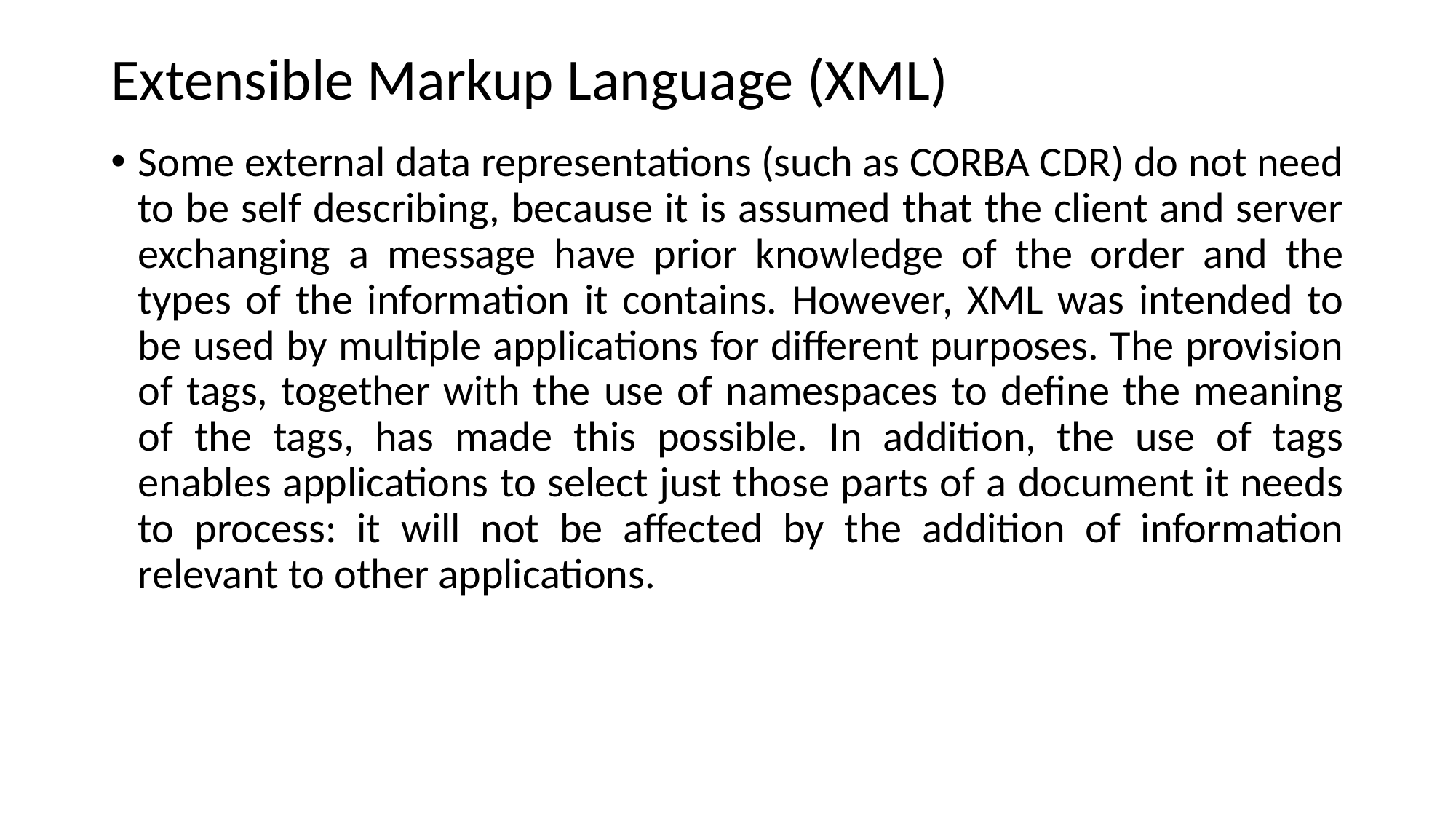

# Extensible Markup Language (XML)
Some external data representations (such as CORBA CDR) do not need to be self describing, because it is assumed that the client and server exchanging a message have prior knowledge of the order and the types of the information it contains. However, XML was intended to be used by multiple applications for different purposes. The provision of tags, together with the use of namespaces to define the meaning of the tags, has made this possible. In addition, the use of tags enables applications to select just those parts of a document it needs to process: it will not be affected by the addition of information relevant to other applications.